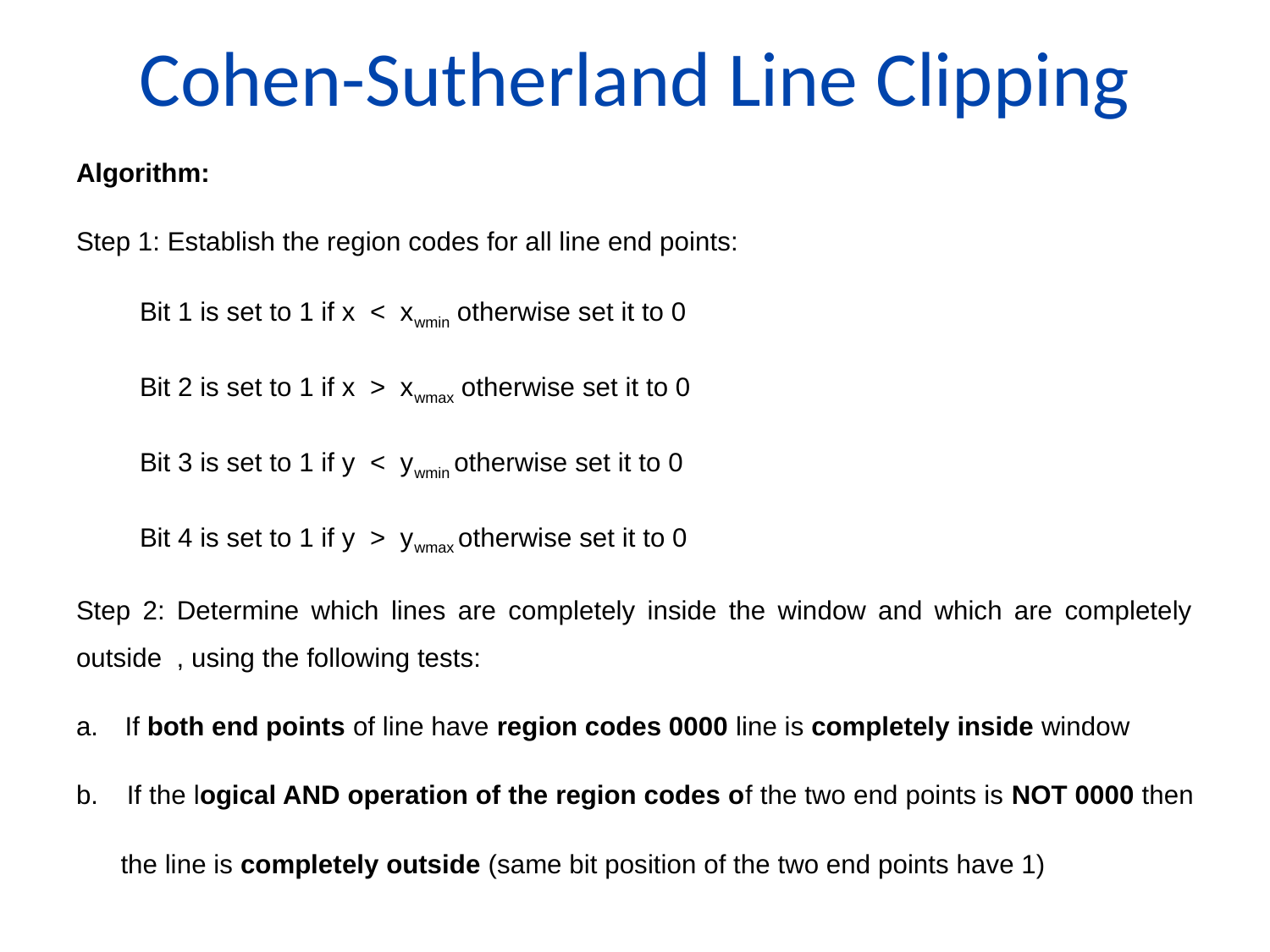

# Cohen-Sutherland Line Clipping
Algorithm:
Step 1: Establish the region codes for all line end points:
Bit 1 is set to 1 if x  <  xwmin otherwise set it to 0
Bit 2 is set to 1 if x  >  xwmax otherwise set it to 0
Bit 3 is set to 1 if y  <  ywmin otherwise set it to 0
Bit 4 is set to 1 if y  >  ywmax otherwise set it to 0
Step 2: Determine which lines are completely inside the window and which are completely outside  , using the following tests:
a.      If both end points of line have region codes 0000 line is completely inside window
b.      If the logical AND operation of the region codes of the two end points is NOT 0000 then
      the line is completely outside (same bit position of the two end points have 1)